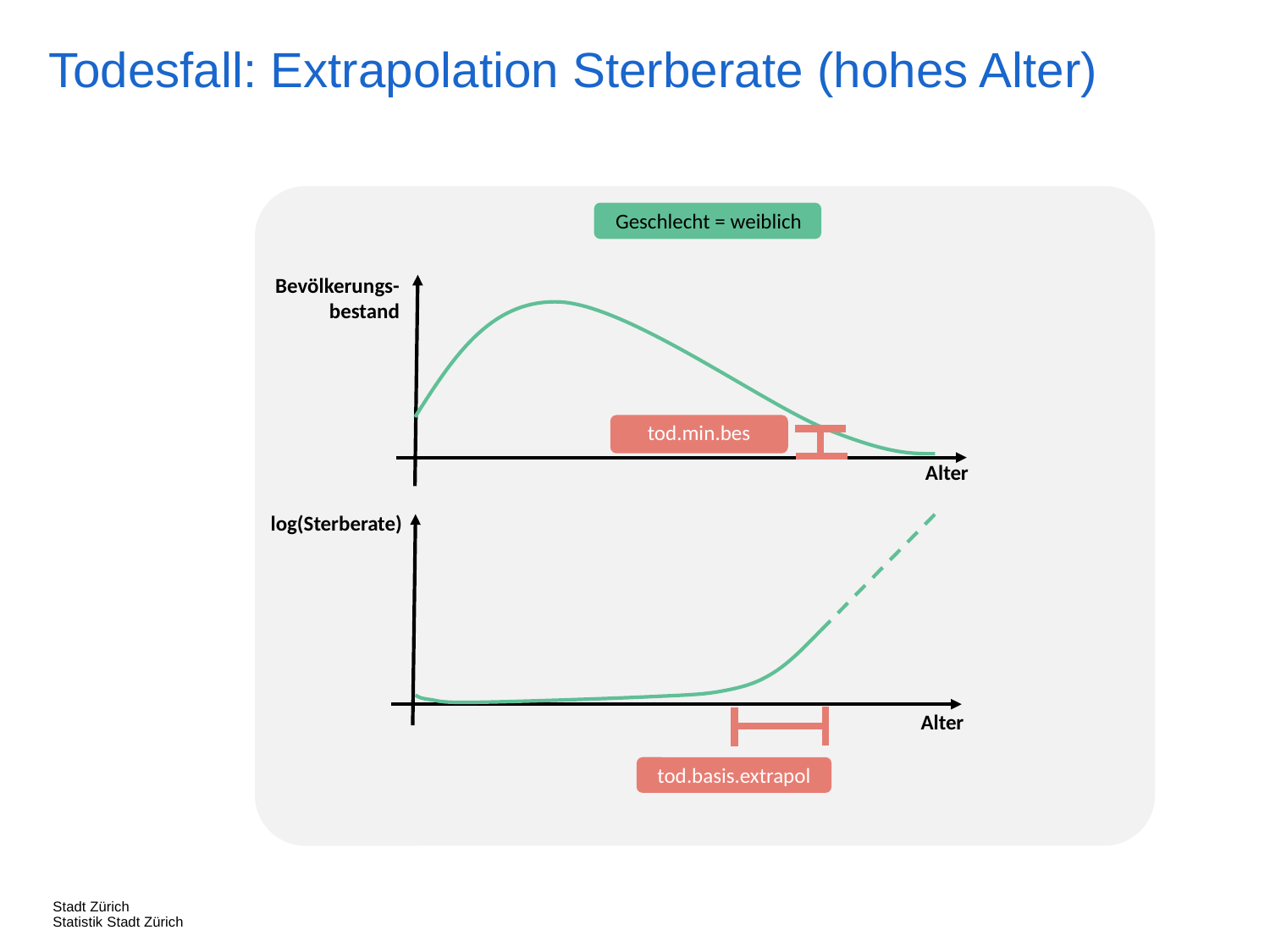

Todesfall: Extrapolation Sterberate (hohes Alter)

Geschlecht = weiblich

Bevölkerungs-bestand

tod.min.bes

Alter
log(Sterberate)

Alter
tod.basis.extrapol

Stadt Zürich
Statistik Stadt Zürich